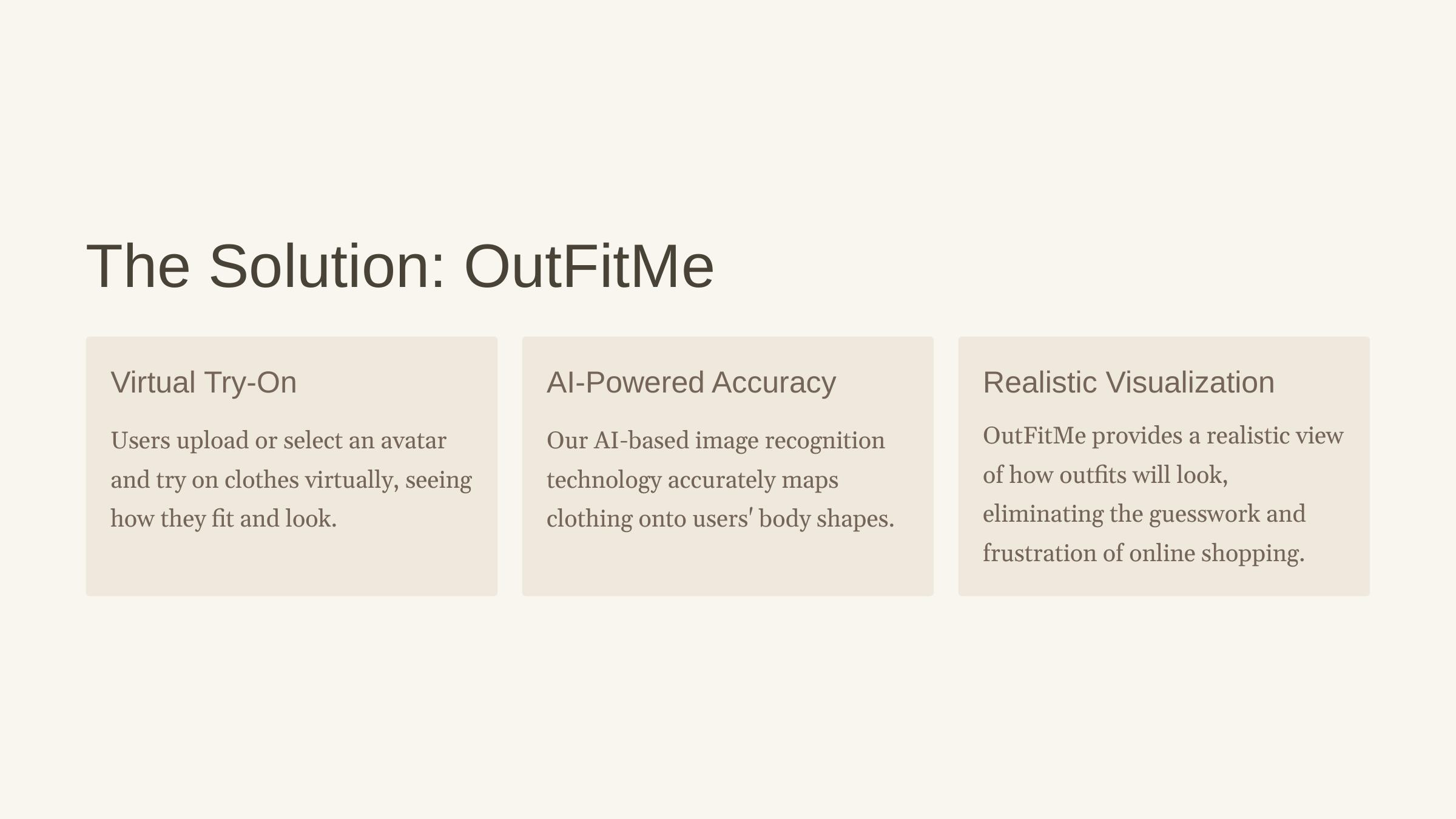

The Solution: OutFitMe

Virtual Try-On
AI-Powered Accuracy
Realistic Visualization
OutFitMe provides a realistic view of how outfits will look, eliminating the guesswork and frustration of online shopping.
Users upload or select an avatar and try on clothes virtually, seeing how they fit and look.
Our AI-based image recognition technology accurately maps clothing onto users' body shapes.